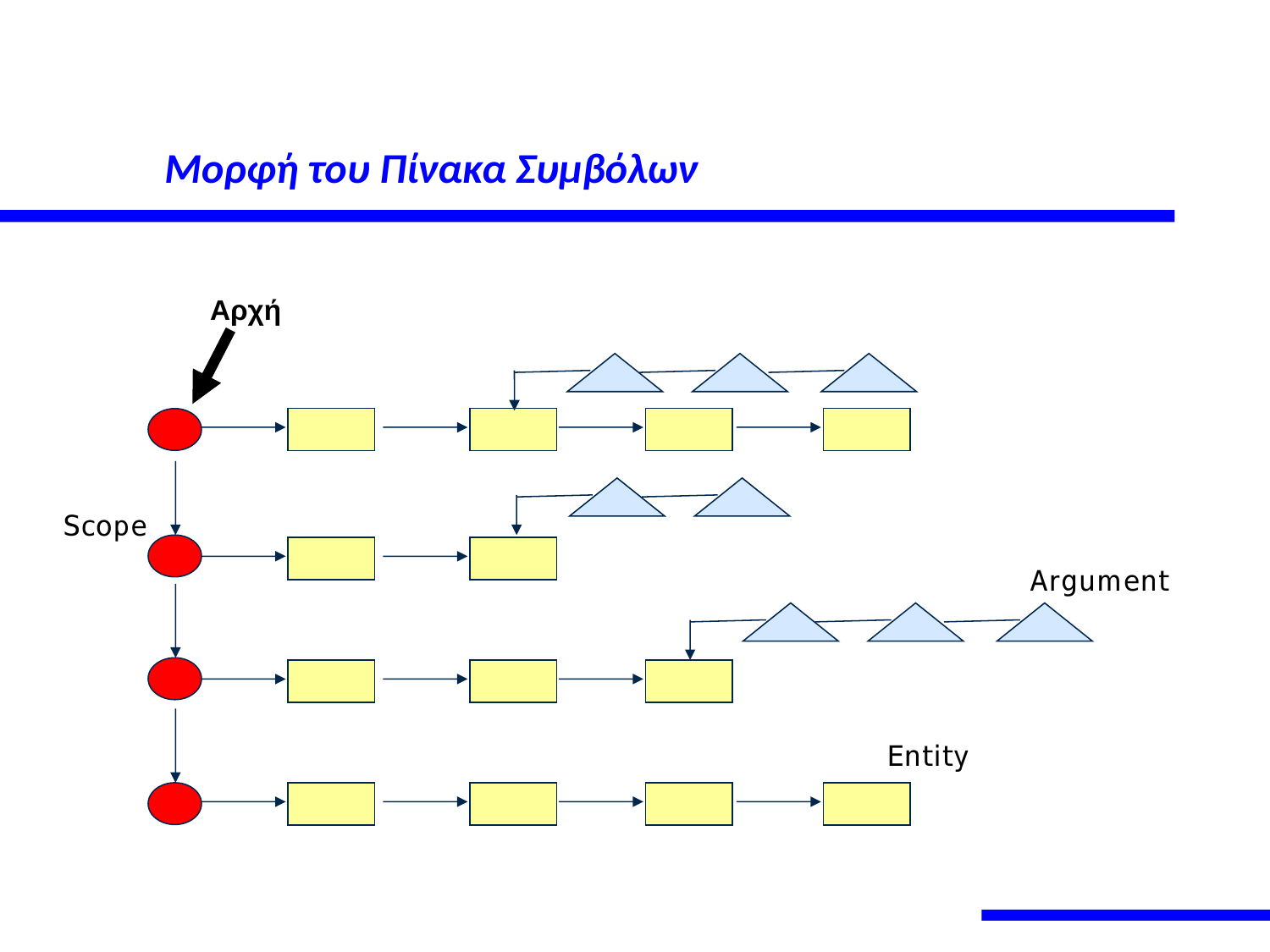

# Μορφή του Πίνακα Συμβόλων
Αρχή

Scope

Argument

Entity